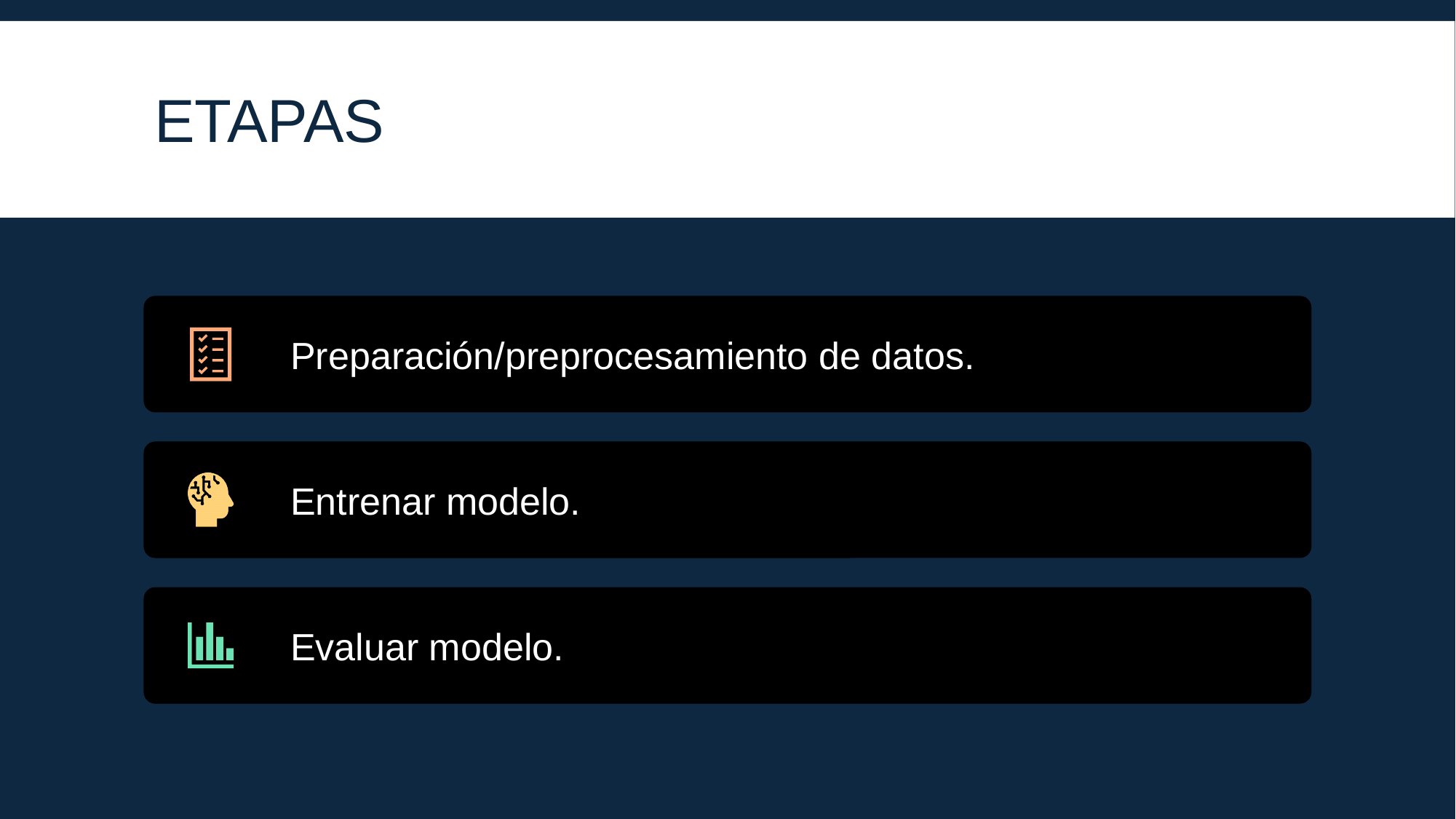

# Etapas
Preparación/preprocesamiento de datos.
Entrenar modelo.
Evaluar modelo.